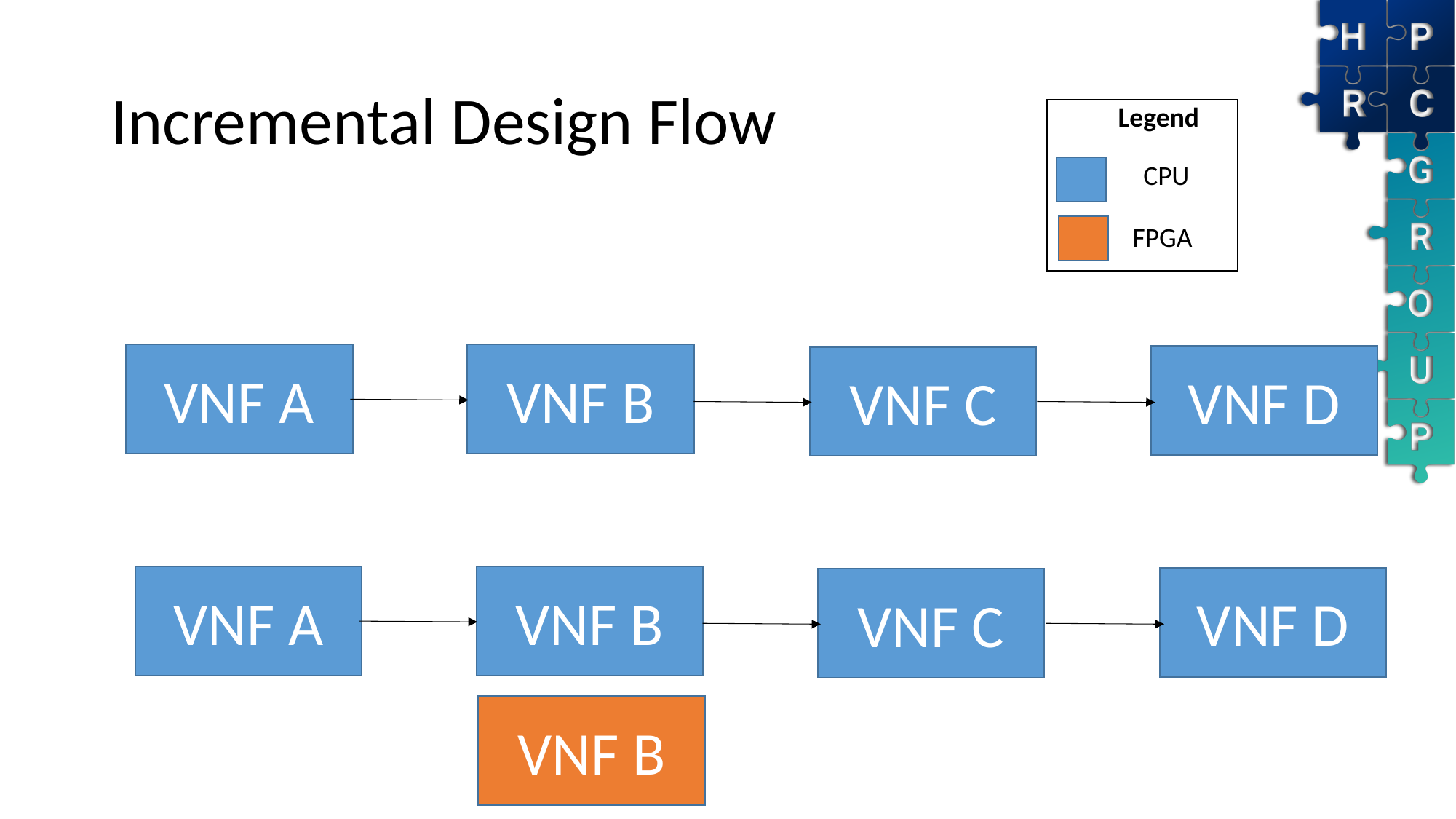

# Incremental Design Flow
Legend

CPU

FPGA

VNF A
VNF B
VNF D
VNF C
VNF A
VNF B
VNF D
VNF C
VNF B